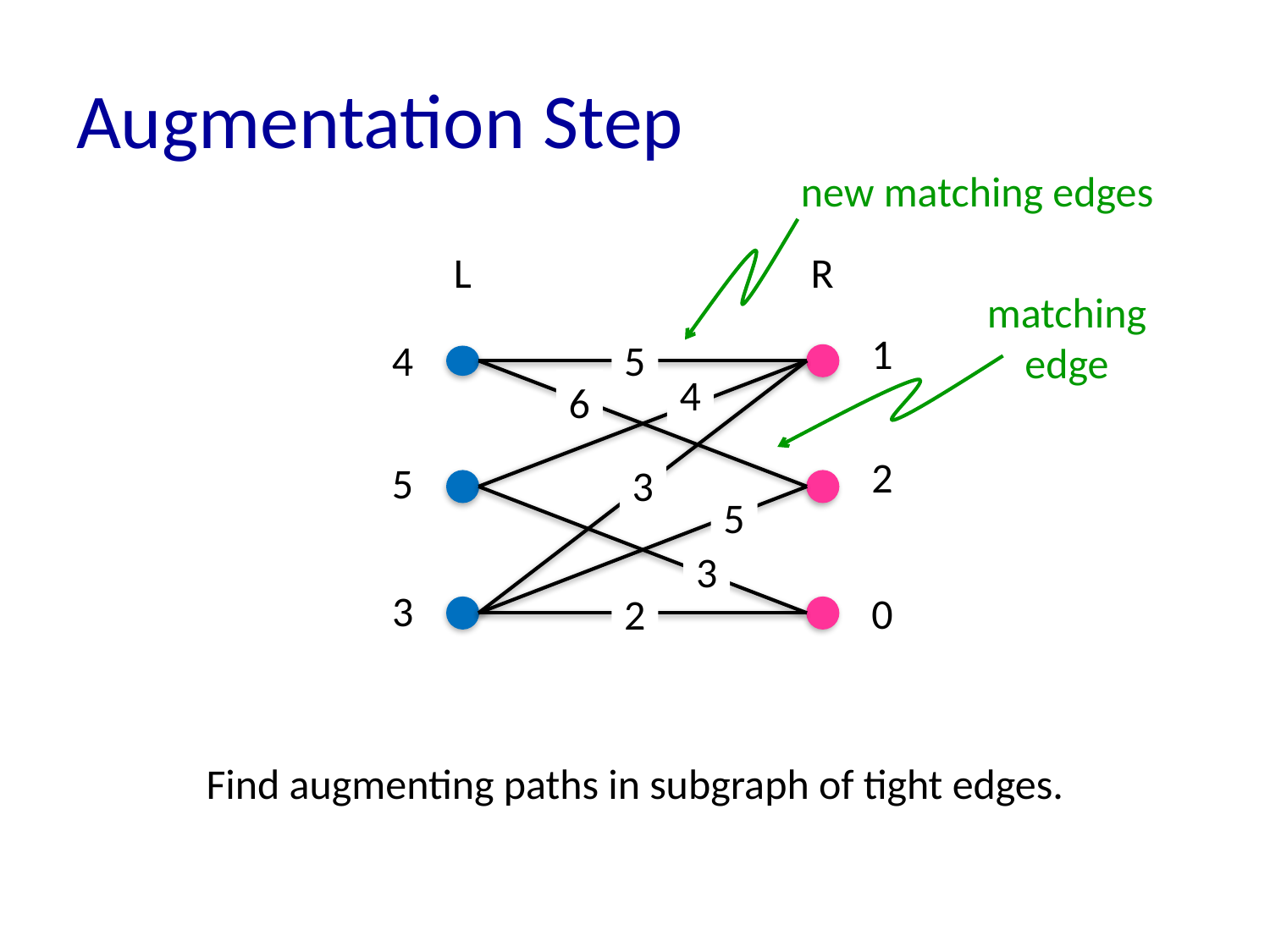

# Augmentation Step
new matching edges

L
R
matching edge
1
4
5

4
6
2
5
3

5
3
3
0
2

Find augmenting paths in subgraph of tight edges.